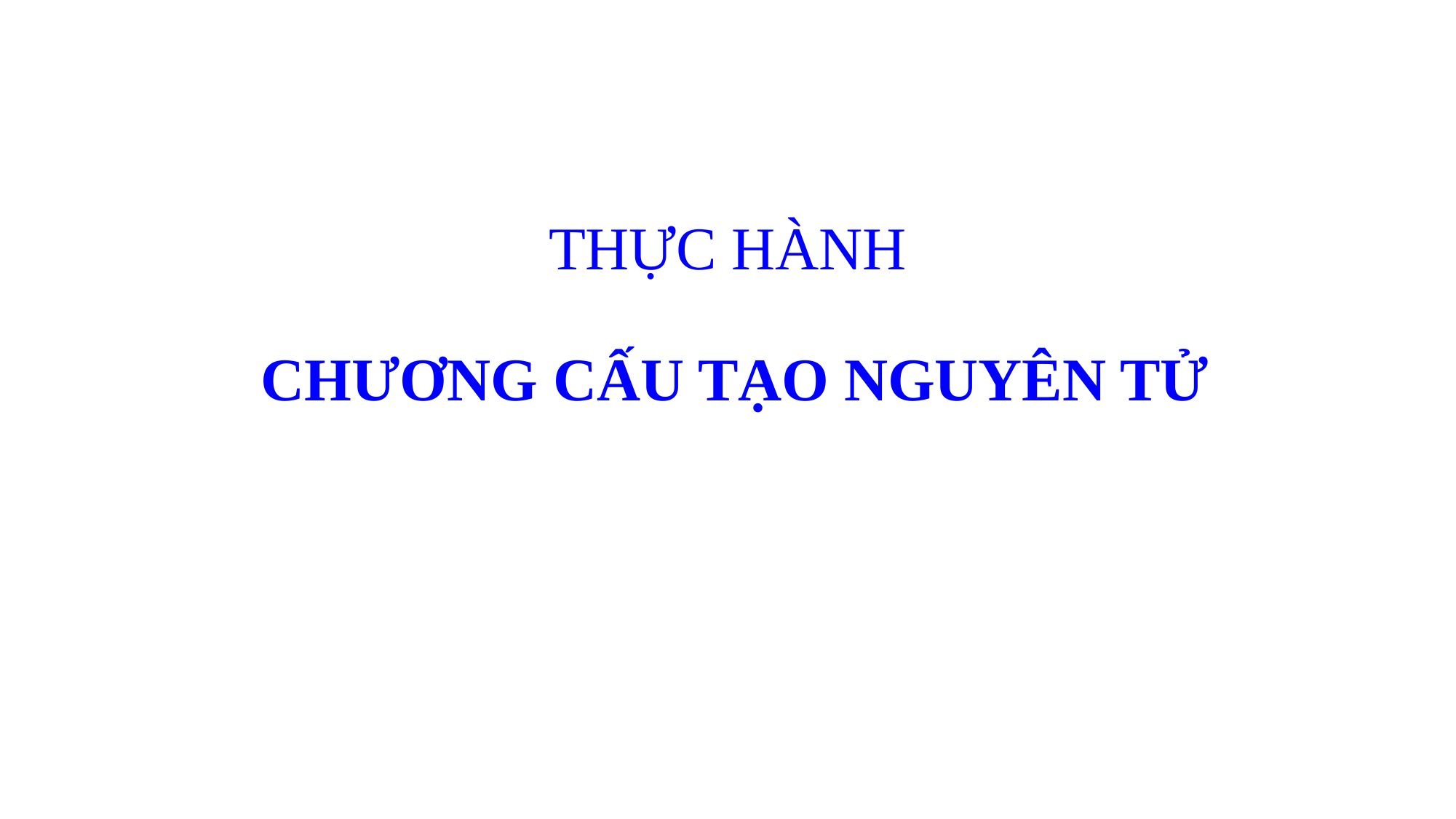

# THỰC HÀNH CHƯƠNG CẤU TẠO NGUYÊN TỬ